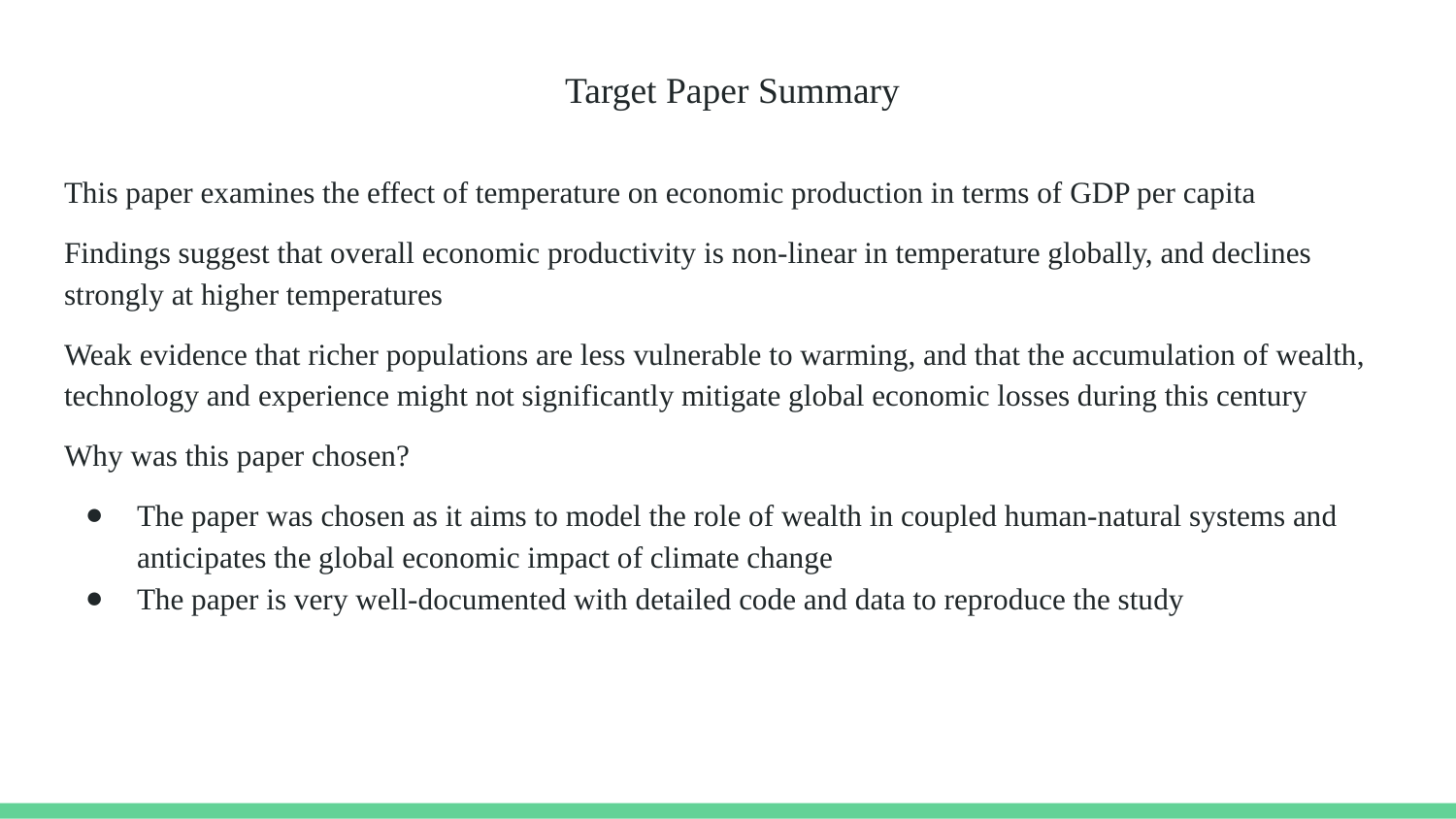

# Target Paper Summary

This paper examines the effect of temperature on economic production in terms of GDP per capita
Findings suggest that overall economic productivity is non-linear in temperature globally, and declines strongly at higher temperatures
Weak evidence that richer populations are less vulnerable to warming, and that the accumulation of wealth, technology and experience might not significantly mitigate global economic losses during this century
Why was this paper chosen?
The paper was chosen as it aims to model the role of wealth in coupled human-natural systems and anticipates the global economic impact of climate change
The paper is very well-documented with detailed code and data to reproduce the study